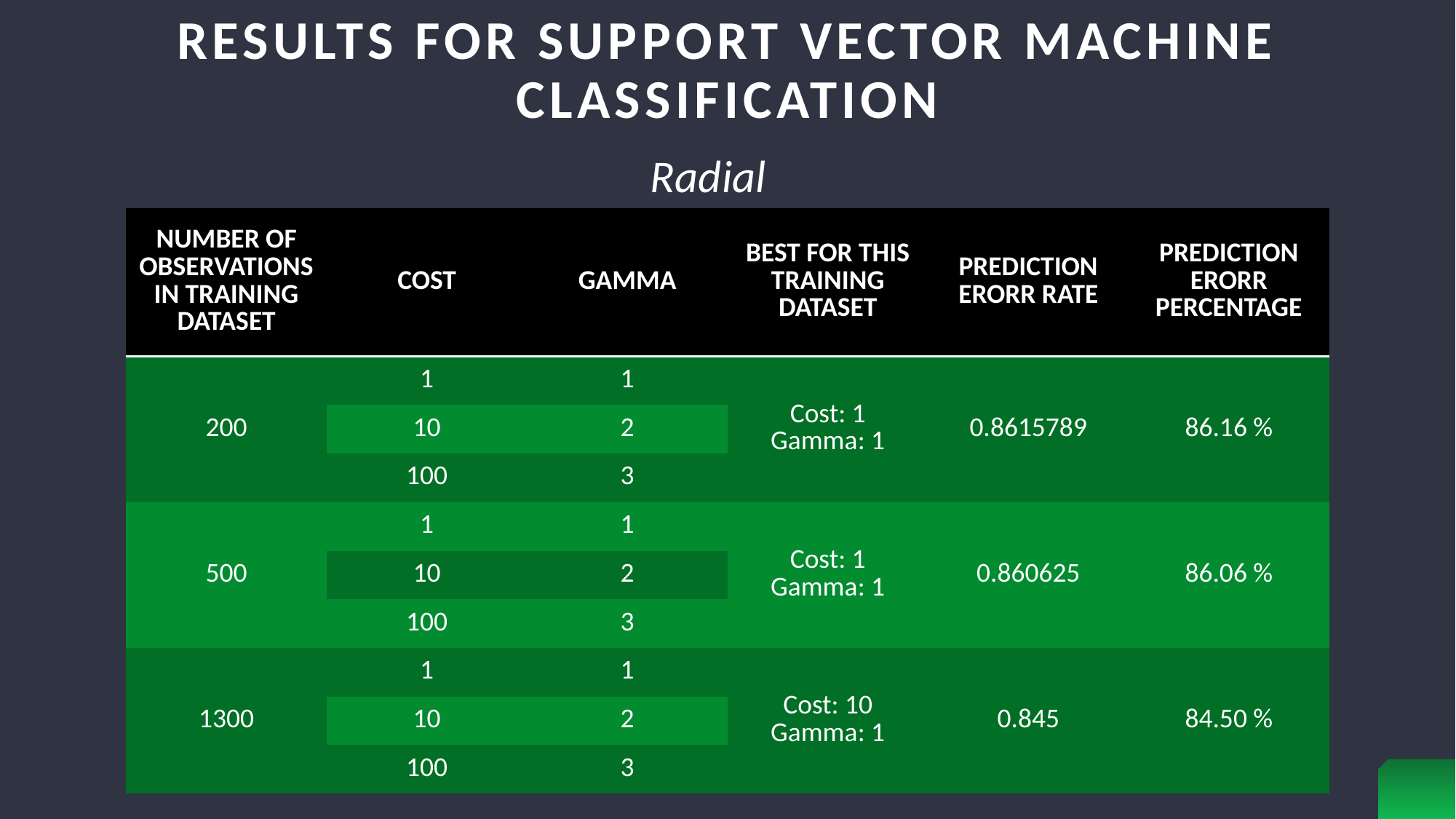

# RESULTS FOR support vector machine CLASSIFICATION
Radial
| NUMBER OF OBSERVATIONS IN TRAINING DATASET | COST | GAMMA | BEST FOR THIS TRAINING DATASET | PREDICTION ERORR RATE | PREDICTION ERORR PERCENTAGE |
| --- | --- | --- | --- | --- | --- |
| 200 | 1 | 1 | Cost: 1 Gamma: 1 | 0.8615789 | 86.16 % |
|  | 10 | 2 |  |  |  |
|  | 100 | 3 |  |  |  |
| 500 | 1 | 1 | Cost: 1 Gamma: 1 | 0.860625 | 86.06 % |
|  | 10 | 2 |  |  |  |
|  | 100 | 3 |  |  |  |
| 1300 | 1 | 1 | Cost: 10 Gamma: 1 | 0.845 | 84.50 % |
|  | 10 | 2 |  |  |  |
|  | 100 | 3 |  |  |  |